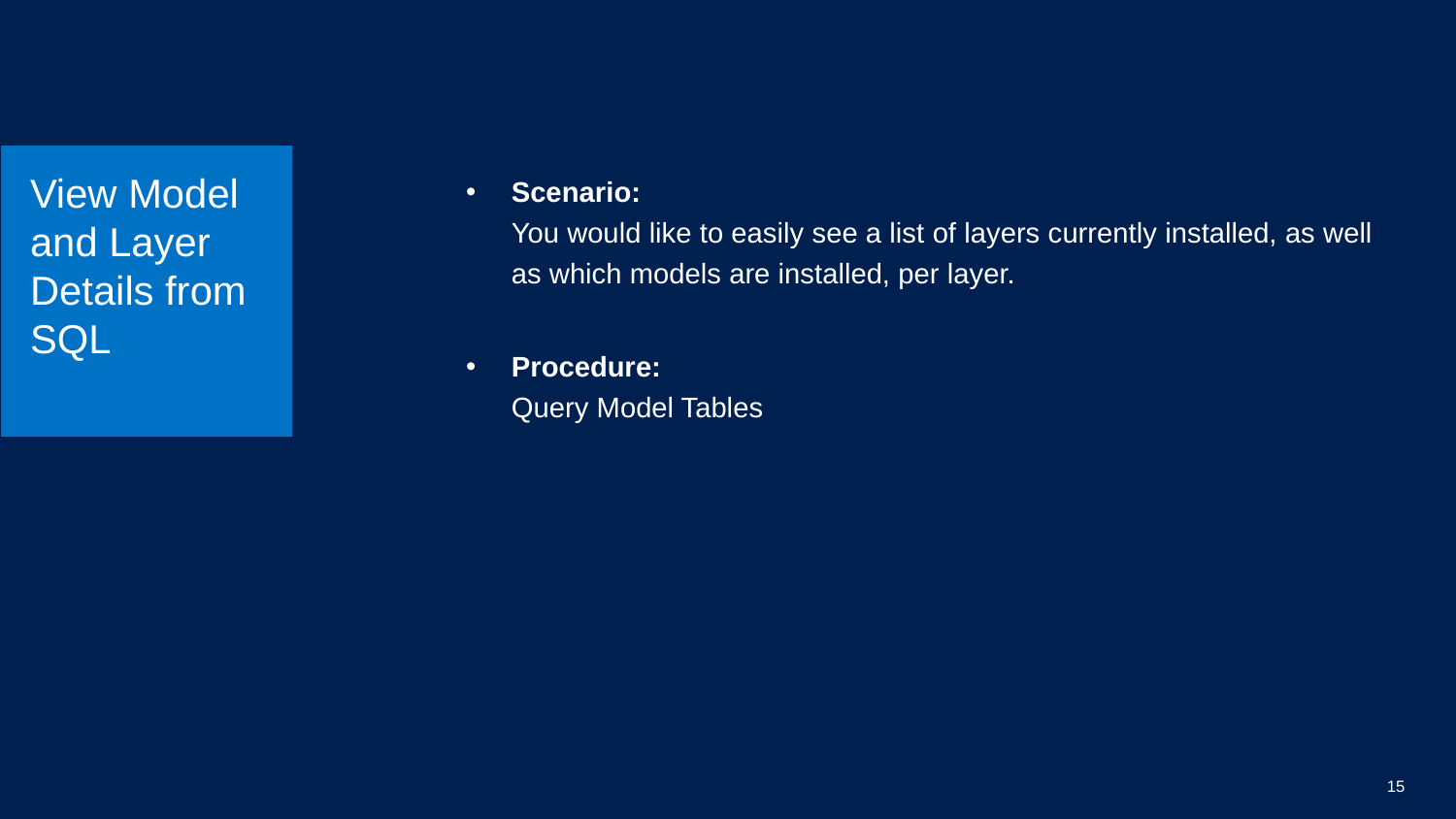

# View Model and Layer Details from SQL
Scenario:
You would like to easily see a list of layers currently installed, as well as which models are installed, per layer.

Procedure:
Query Model Tables
15